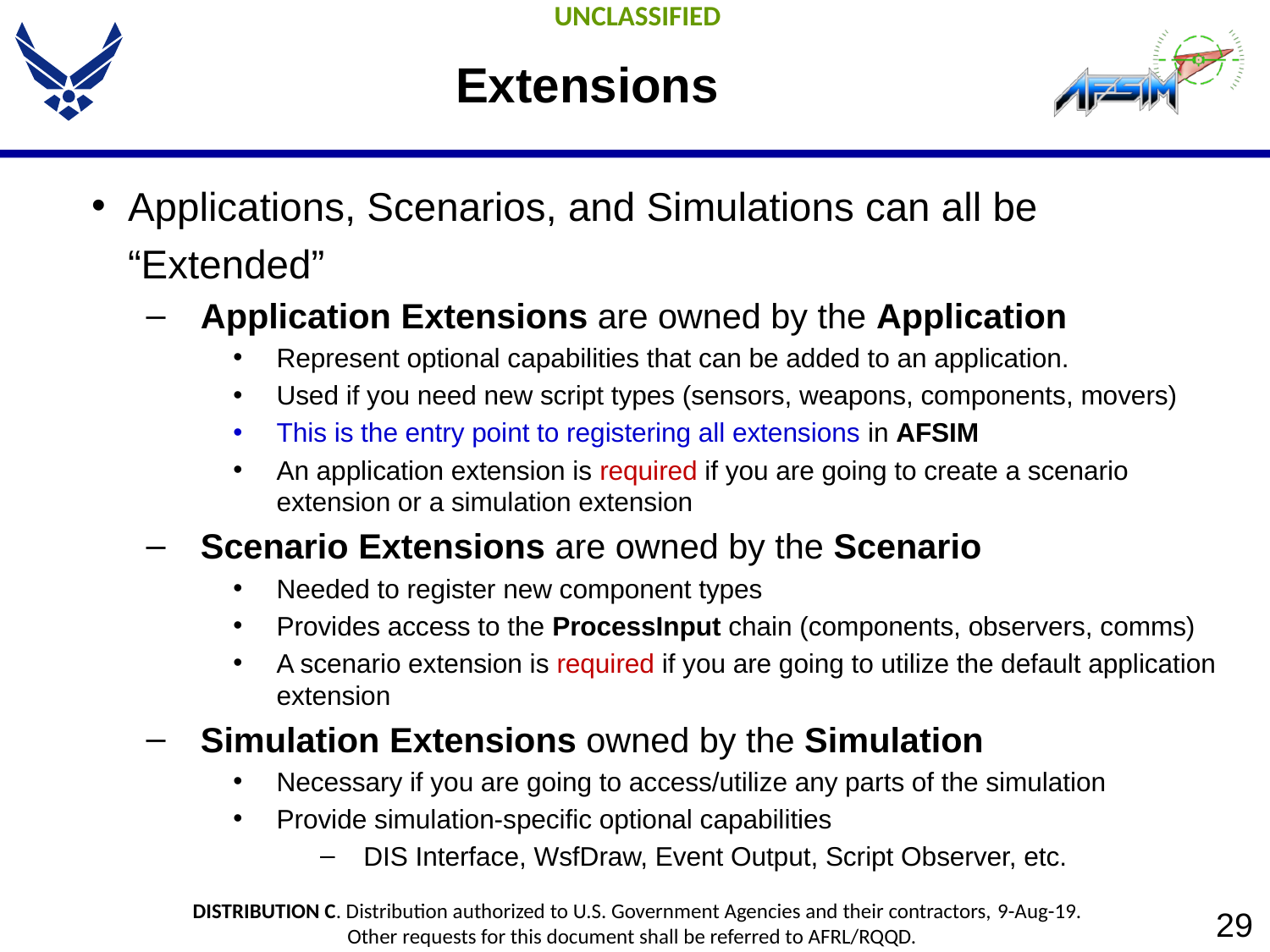

# Extensions
Applications, Scenarios, and Simulations can all be “Extended”
Application Extensions are owned by the Application
Represent optional capabilities that can be added to an application.
Used if you need new script types (sensors, weapons, components, movers)
This is the entry point to registering all extensions in AFSIM
An application extension is required if you are going to create a scenario extension or a simulation extension
Scenario Extensions are owned by the Scenario
Needed to register new component types
Provides access to the ProcessInput chain (components, observers, comms)
A scenario extension is required if you are going to utilize the default application extension
Simulation Extensions owned by the Simulation
Necessary if you are going to access/utilize any parts of the simulation
Provide simulation-specific optional capabilities
DIS Interface, WsfDraw, Event Output, Script Observer, etc.